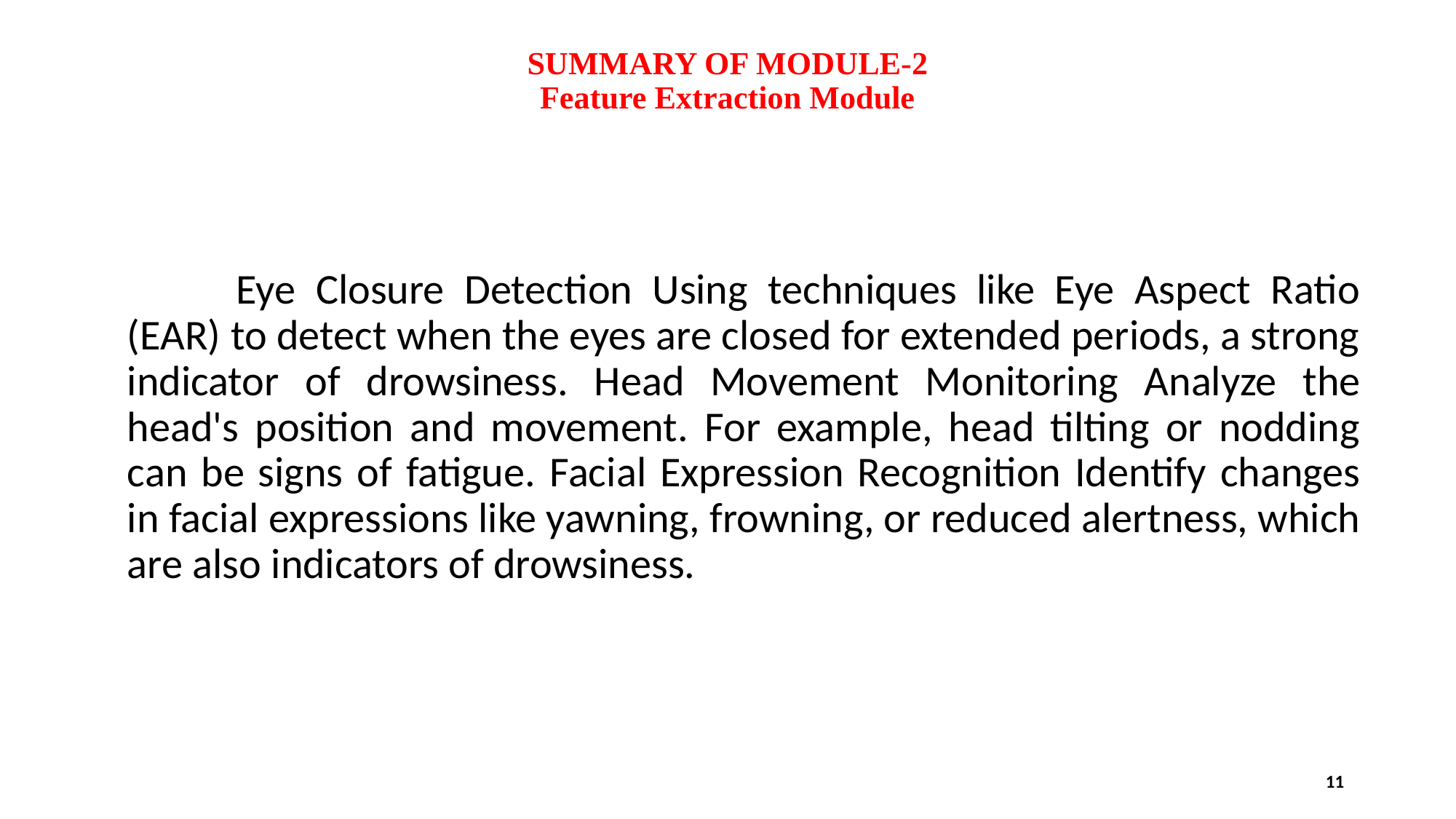

# SUMMARY OF MODULE-2 Feature Extraction Module
	Eye Closure Detection Using techniques like Eye Aspect Ratio (EAR) to detect when the eyes are closed for extended periods, a strong indicator of drowsiness. Head Movement Monitoring Analyze the head's position and movement. For example, head tilting or nodding can be signs of fatigue. Facial Expression Recognition Identify changes in facial expressions like yawning, frowning, or reduced alertness, which are also indicators of drowsiness.
11